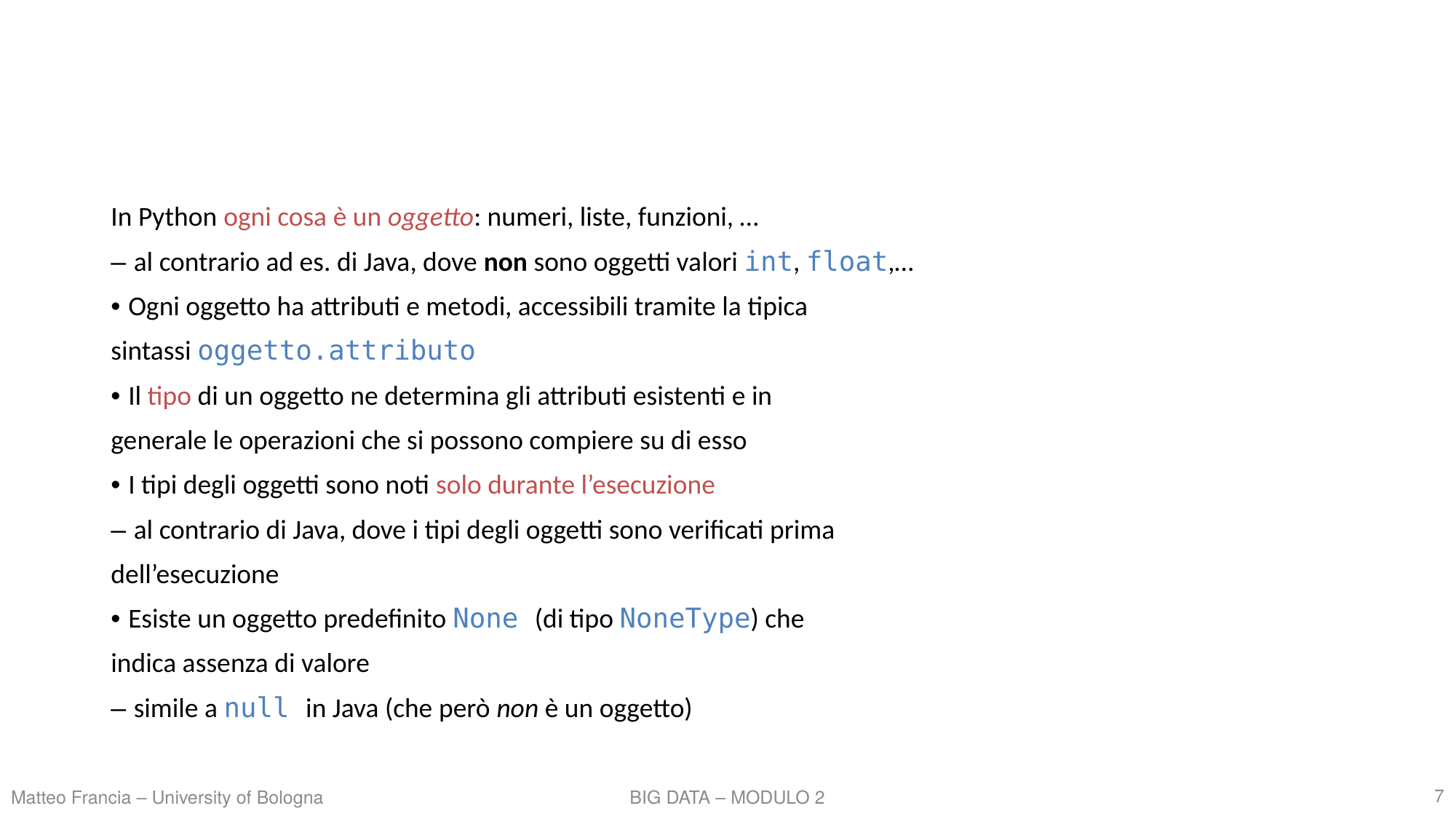

#
In Python ogni cosa è un oggetto: numeri, liste, funzioni, …
– al contrario ad es. di Java, dove non sono oggetti valori int, float,…
• Ogni oggetto ha attributi e metodi, accessibili tramite la tipica
sintassi oggetto.attributo
• Il tipo di un oggetto ne determina gli attributi esistenti e in
generale le operazioni che si possono compiere su di esso
• I tipi degli oggetti sono noti solo durante l’esecuzione
– al contrario di Java, dove i tipi degli oggetti sono verificati prima
dell’esecuzione
• Esiste un oggetto predefinito None (di tipo NoneType) che
indica assenza di valore
– simile a null in Java (che però non è un oggetto)
7
Matteo Francia – University of Bologna